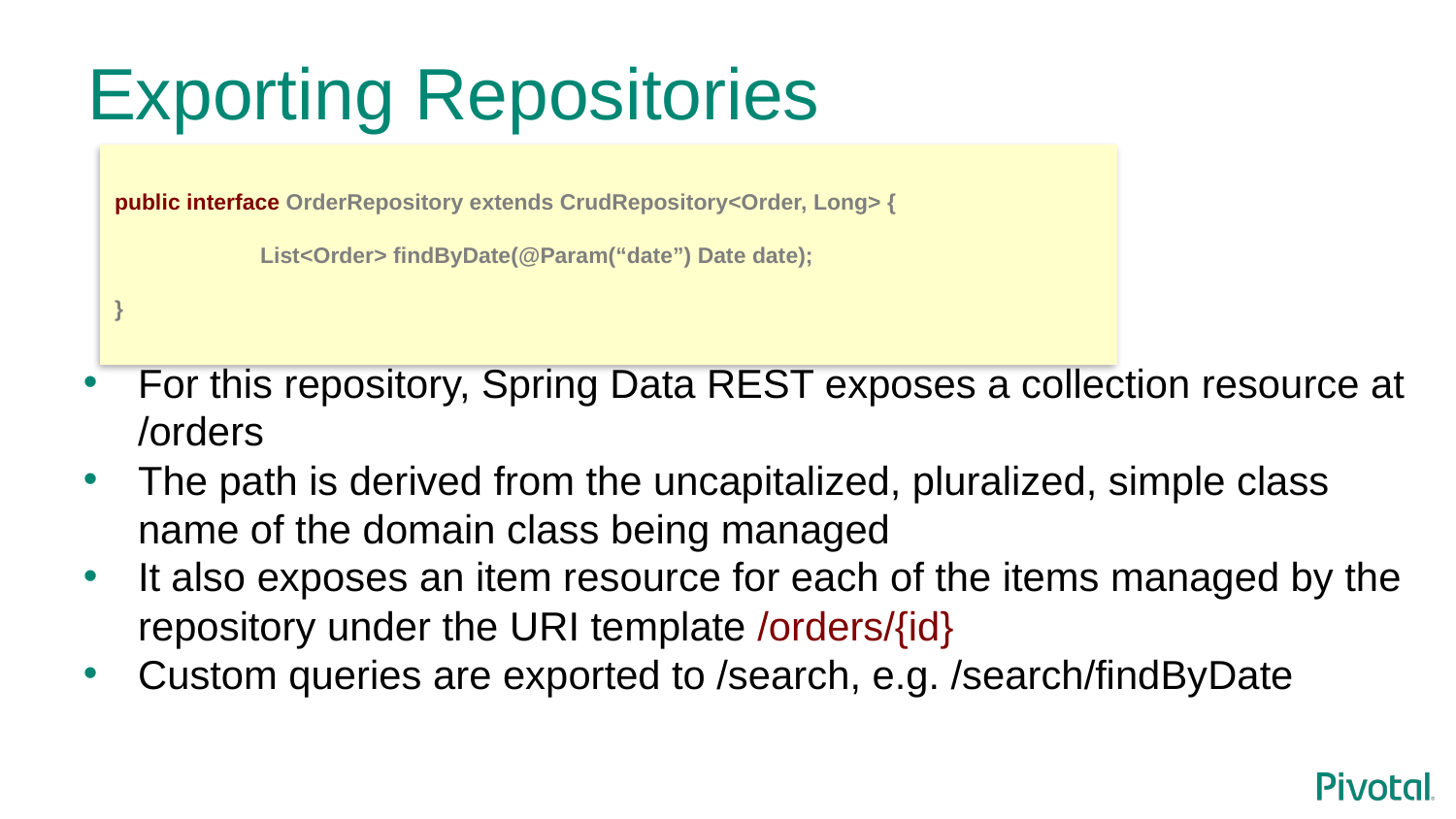

# Exporting Repositories

For this repository, Spring Data REST exposes a collection resource at /orders
The path is derived from the uncapitalized, pluralized, simple class name of the domain class being managed
It also exposes an item resource for each of the items managed by the repository under the URI template /orders/{id}
Custom queries are exported to /search, e.g. /search/findByDate
public interface OrderRepository extends CrudRepository<Order, Long> {

	List<Order> findByDate(@Param(“date”) Date date);

}